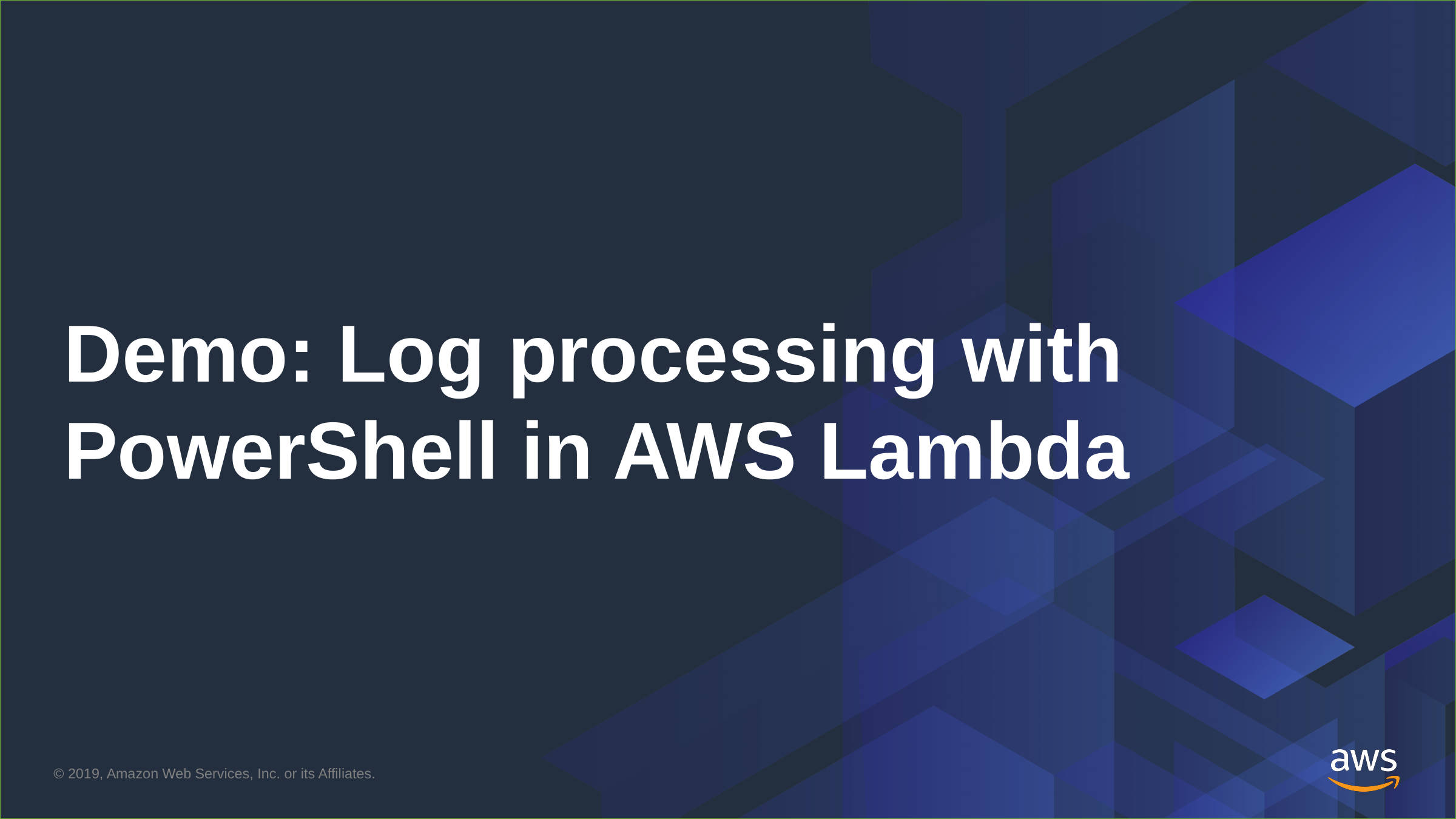

# Demo: Log processing with PowerShell in AWS Lambda